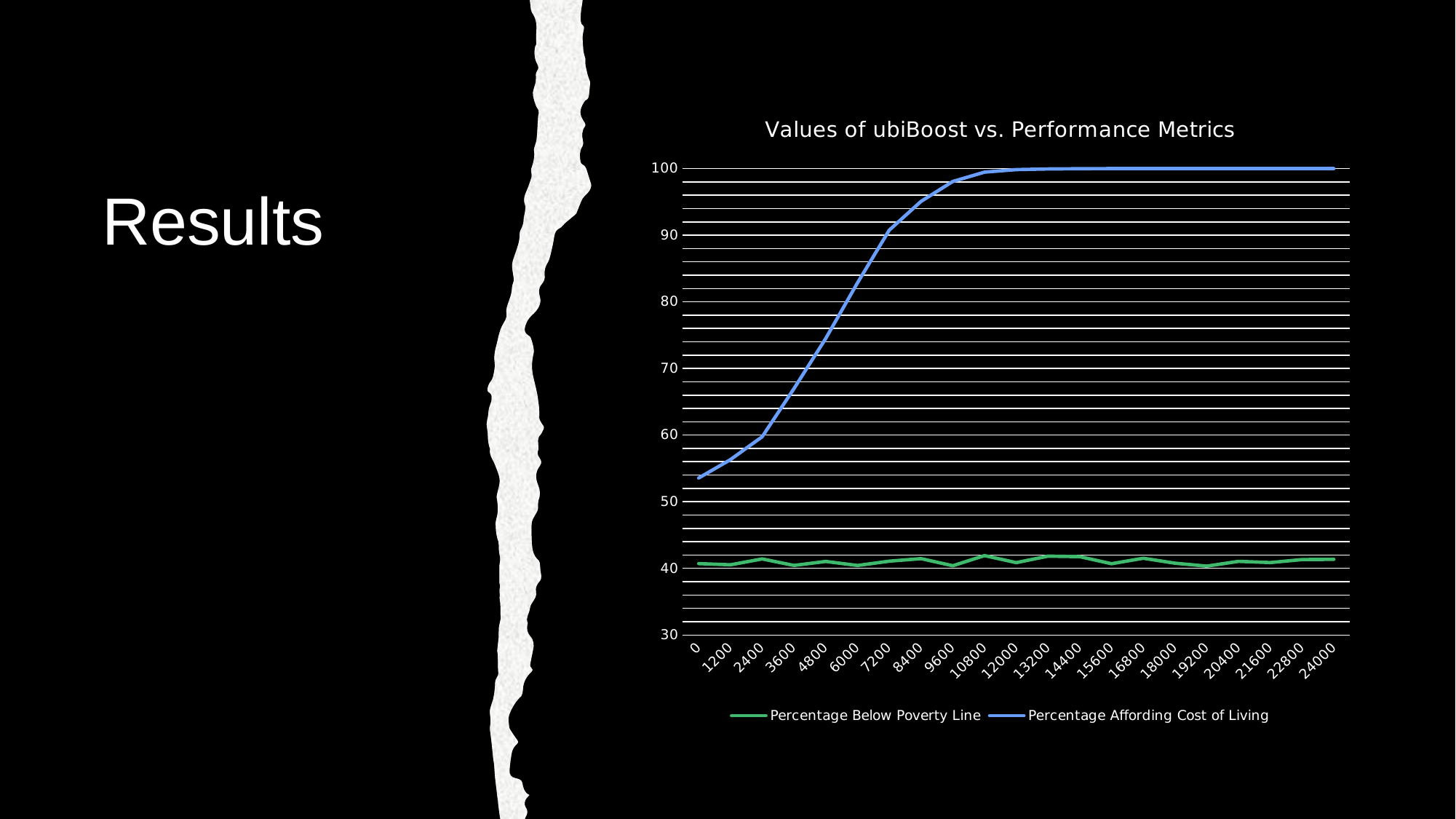

### Chart: Values of ubiBoost vs. Performance Metrics

| Category |  |  |
|---|---|---|
| 0 | 40.718 | 53.56 |
| 1200 | 40.538 | 56.314 |
| 2400 | 41.418 | 59.758 |
| 3600 | 40.444 | 66.98 |
| 4800 | 41.038 | 74.5 |
| 6000 | 40.436 | 82.858 |
| 7200 | 41.078 | 90.76 |
| 8400 | 41.458 | 95.074 |
| 9600 | 40.398 | 98.06 |
| 10800 | 41.916 | 99.46 |
| 12000 | 40.858 | 99.84 |
| 13200 | 41.836 | 99.94 |
| 14400 | 41.76 | 99.98 |
| 15600 | 40.7 | 100.0 |
| 16800 | 41.52 | 100.0 |
| 18000 | 40.778 | 100.0 |
| 19200 | 40.336 | 100.0 |
| 20400 | 41.056 | 100.0 |
| 21600 | 40.876 | 100.0 |
| 22800 | 41.316 | 100.0 |
| 24000 | 41.36 | 100.0 |
# Results